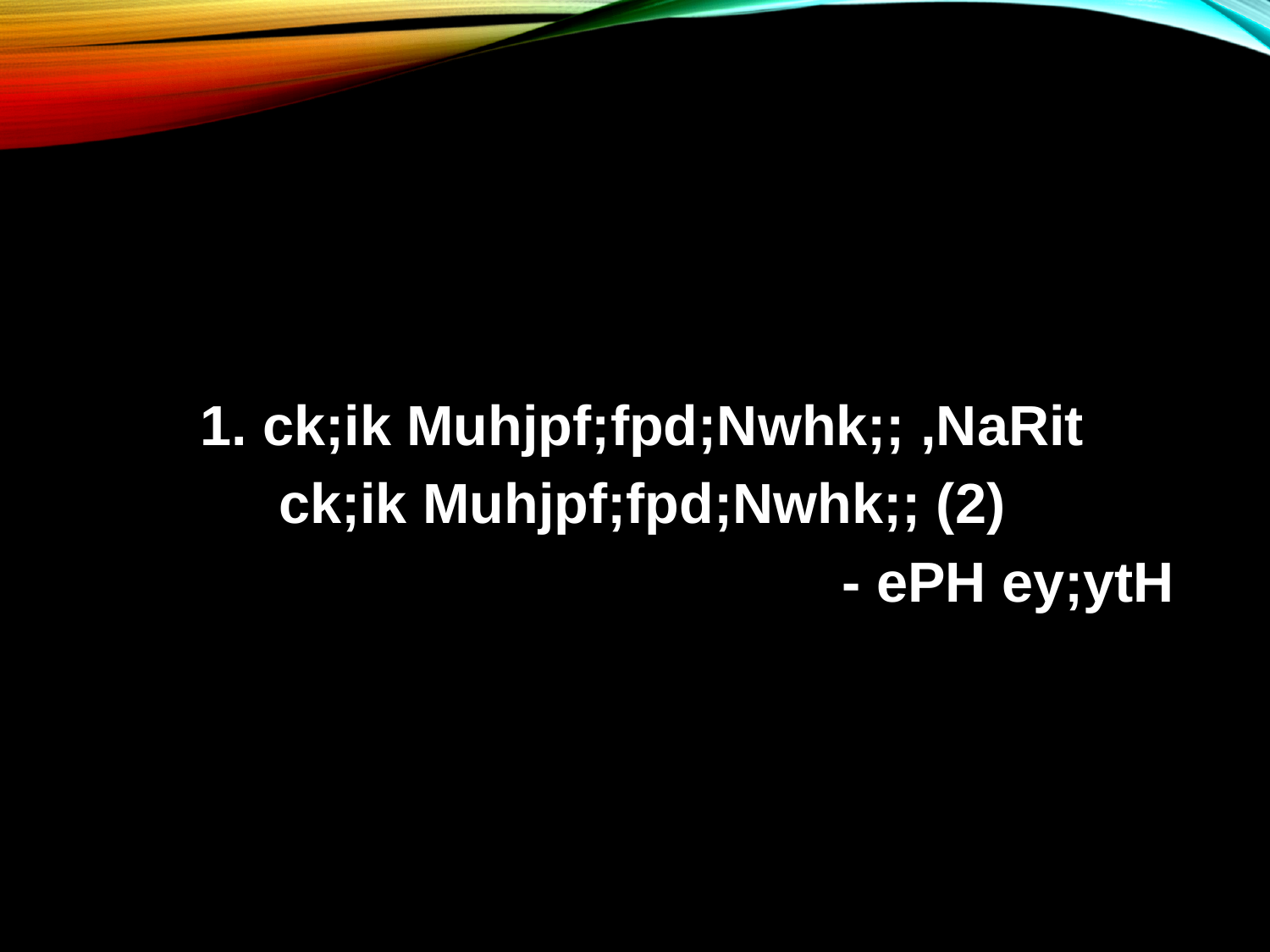

#

1. ck;ik Muhjpf;fpd;Nwhk;; ,NaRit
ck;ik Muhjpf;fpd;Nwhk;; (2)
- ePH ey;ytH